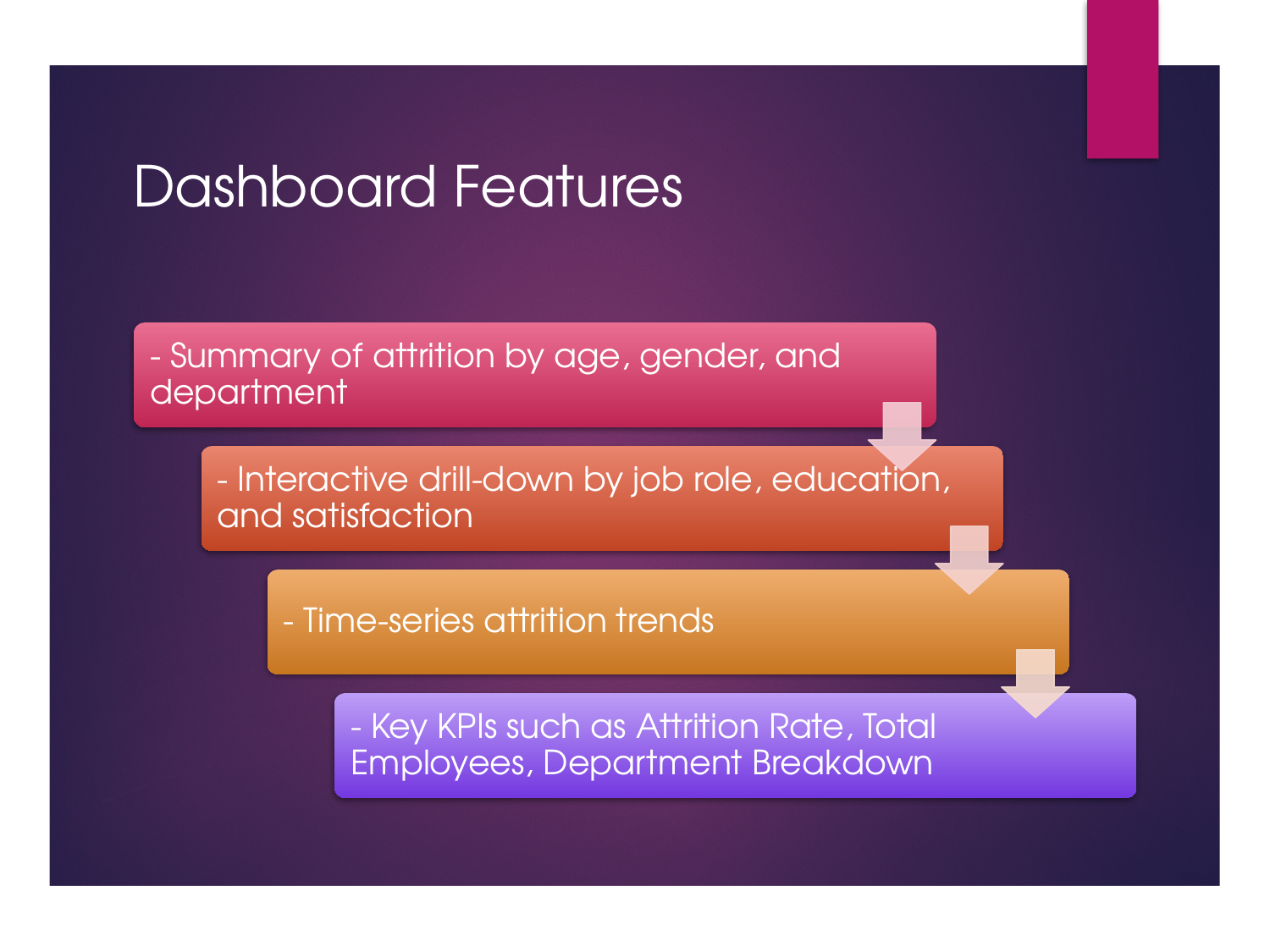

# Dashboard Features
- Summary of attrition by age, gender, and department
- Interactive drill-down by job role, education, and satisfaction
- Time-series attrition trends
- Key KPIs such as Attrition Rate, Total Employees, Department Breakdown